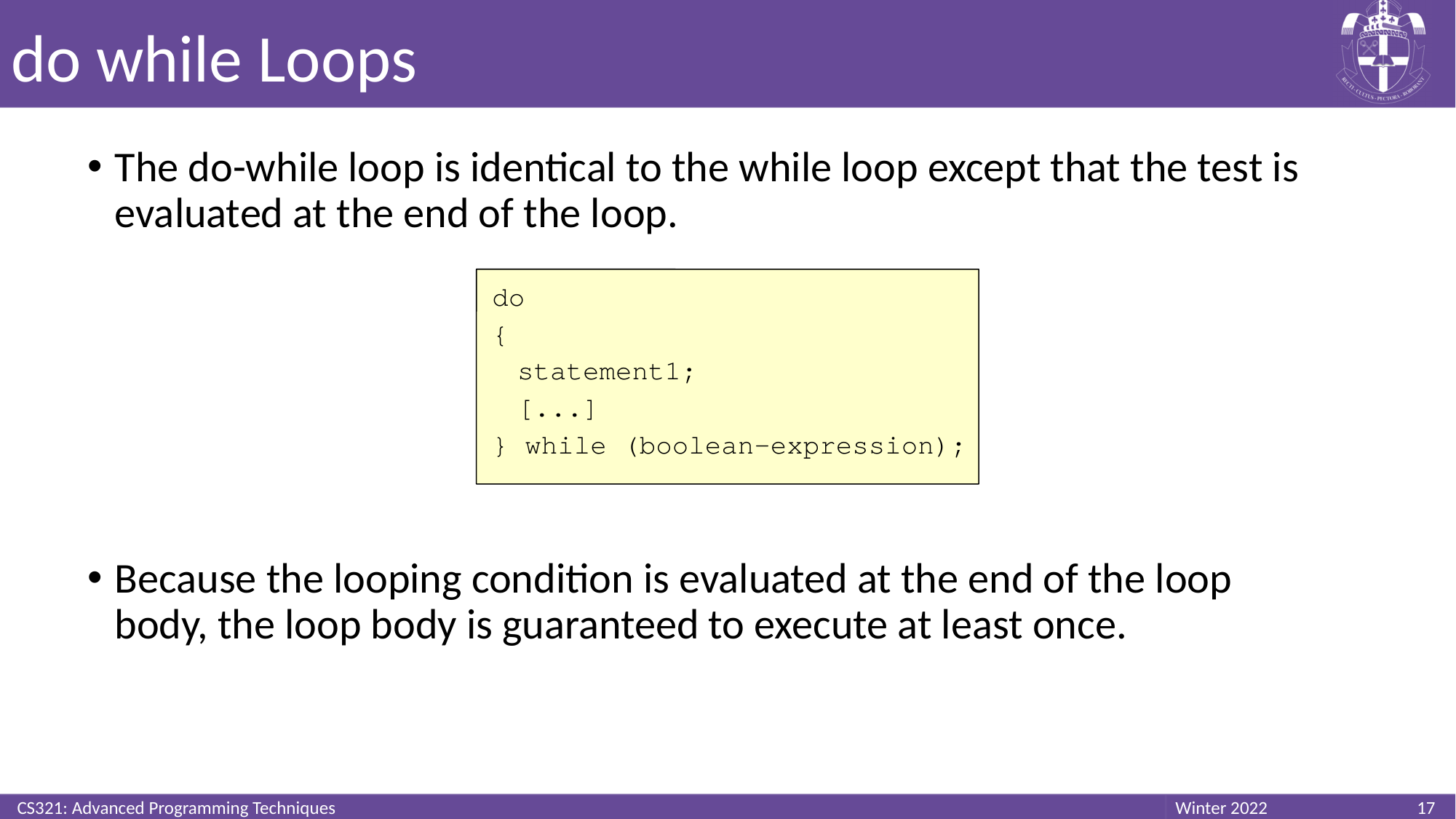

# do while Loops
The do-while loop is identical to the while loop except that the test is evaluated at the end of the loop.

Because the looping condition is evaluated at the end of the loop body, the loop body is guaranteed to execute at least once.

do
{
	statement1;
	[...]
} while (boolean-expression);
CS321: Advanced Programming Techniques
17
Winter 2022